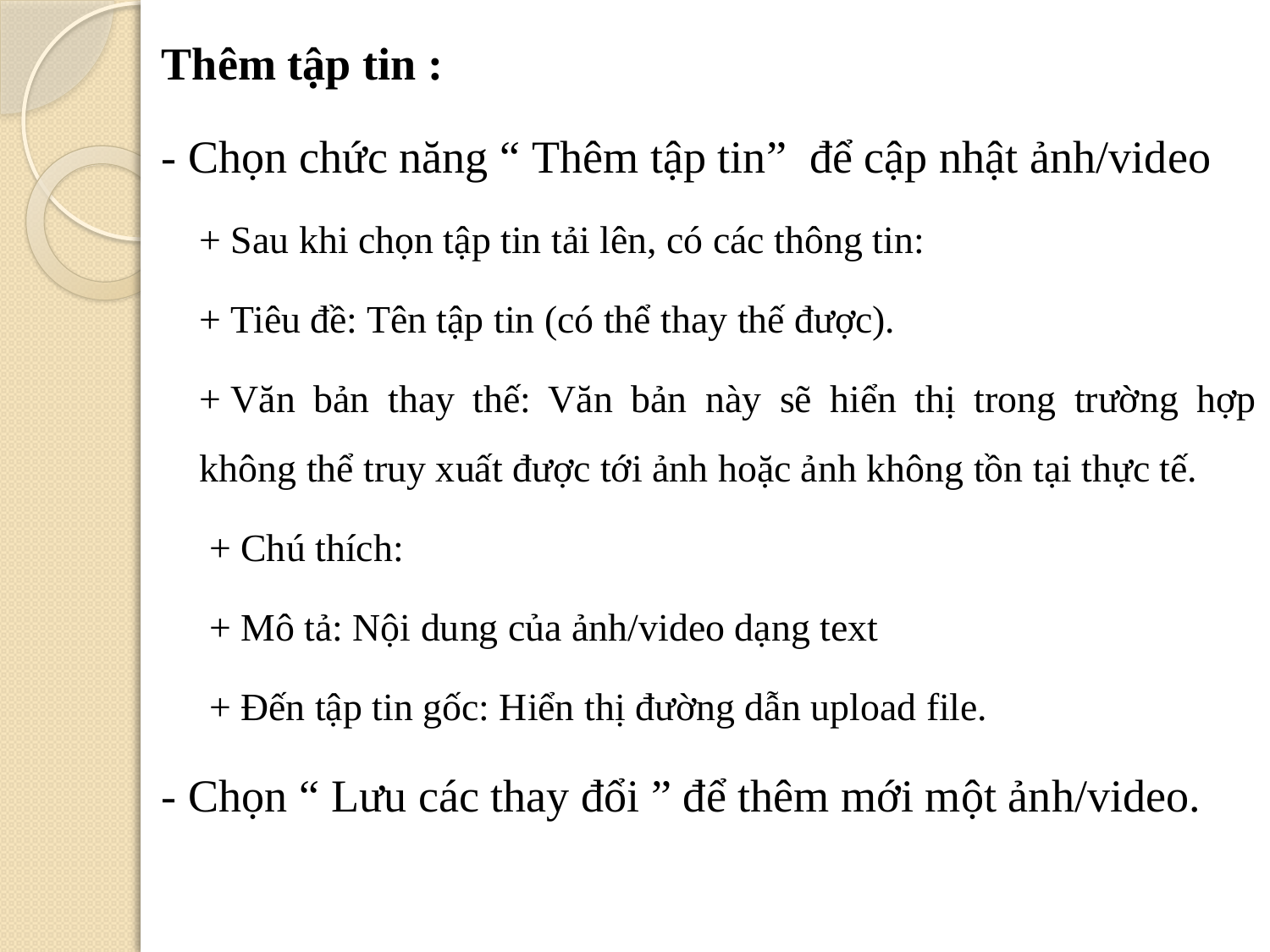

Thêm tập tin :
- Chọn chức năng “ Thêm tập tin”  để cập nhật ảnh/video
+ Sau khi chọn tập tin tải lên, có các thông tin:
+ Tiêu đề: Tên tập tin (có thể thay thế được).
+ Văn bản thay thế: Văn bản này sẽ hiển thị trong trường hợp không thể truy xuất được tới ảnh hoặc ảnh không tồn tại thực tế.
 + Chú thích:
 + Mô tả: Nội dung của ảnh/video dạng text
 + Đến tập tin gốc: Hiển thị đường dẫn upload file.
- Chọn “ Lưu các thay đổi ” để thêm mới một ảnh/video.